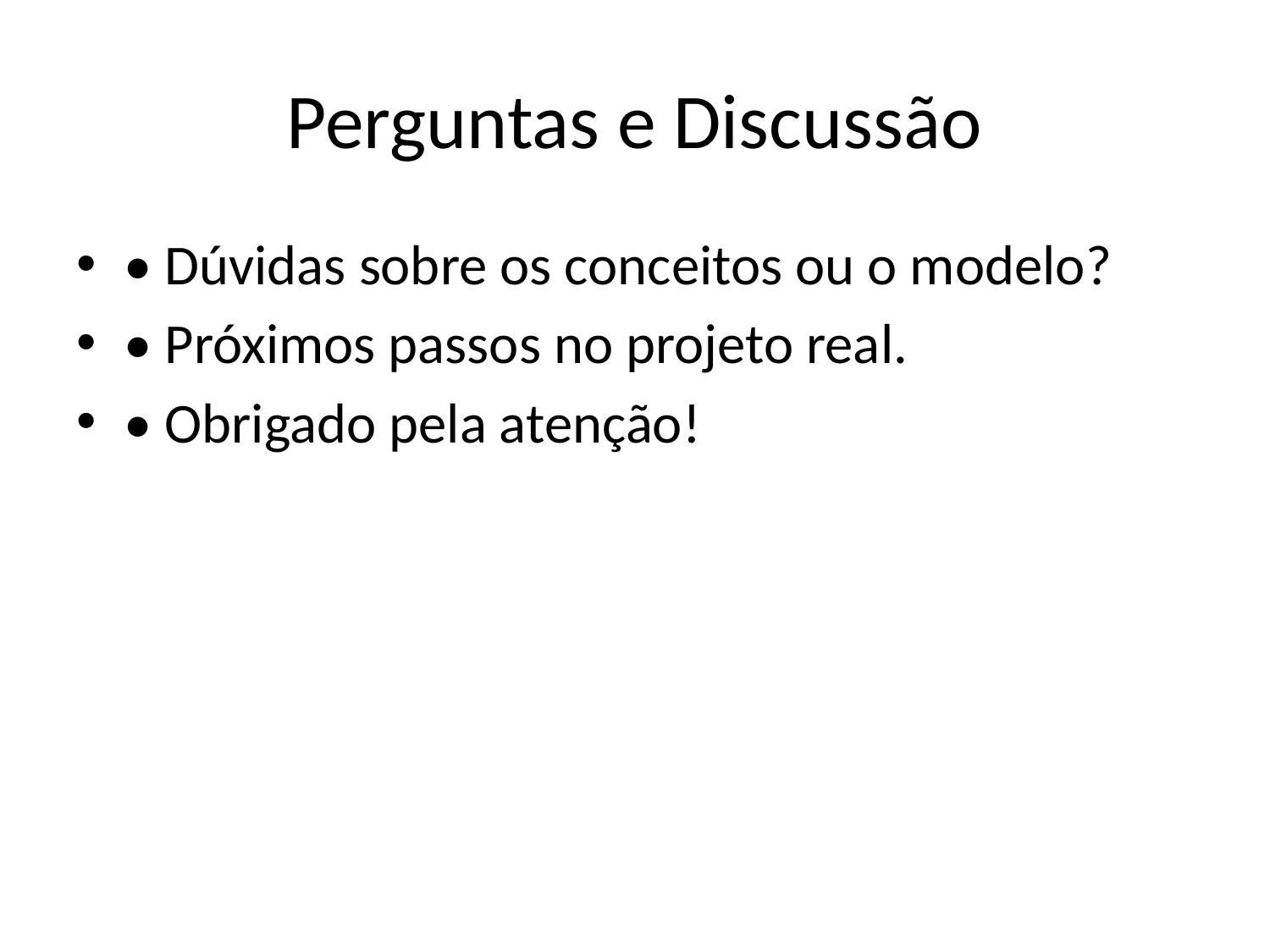

# Perguntas e Discussão
• Dúvidas sobre os conceitos ou o modelo?
• Próximos passos no projeto real.
• Obrigado pela atenção!